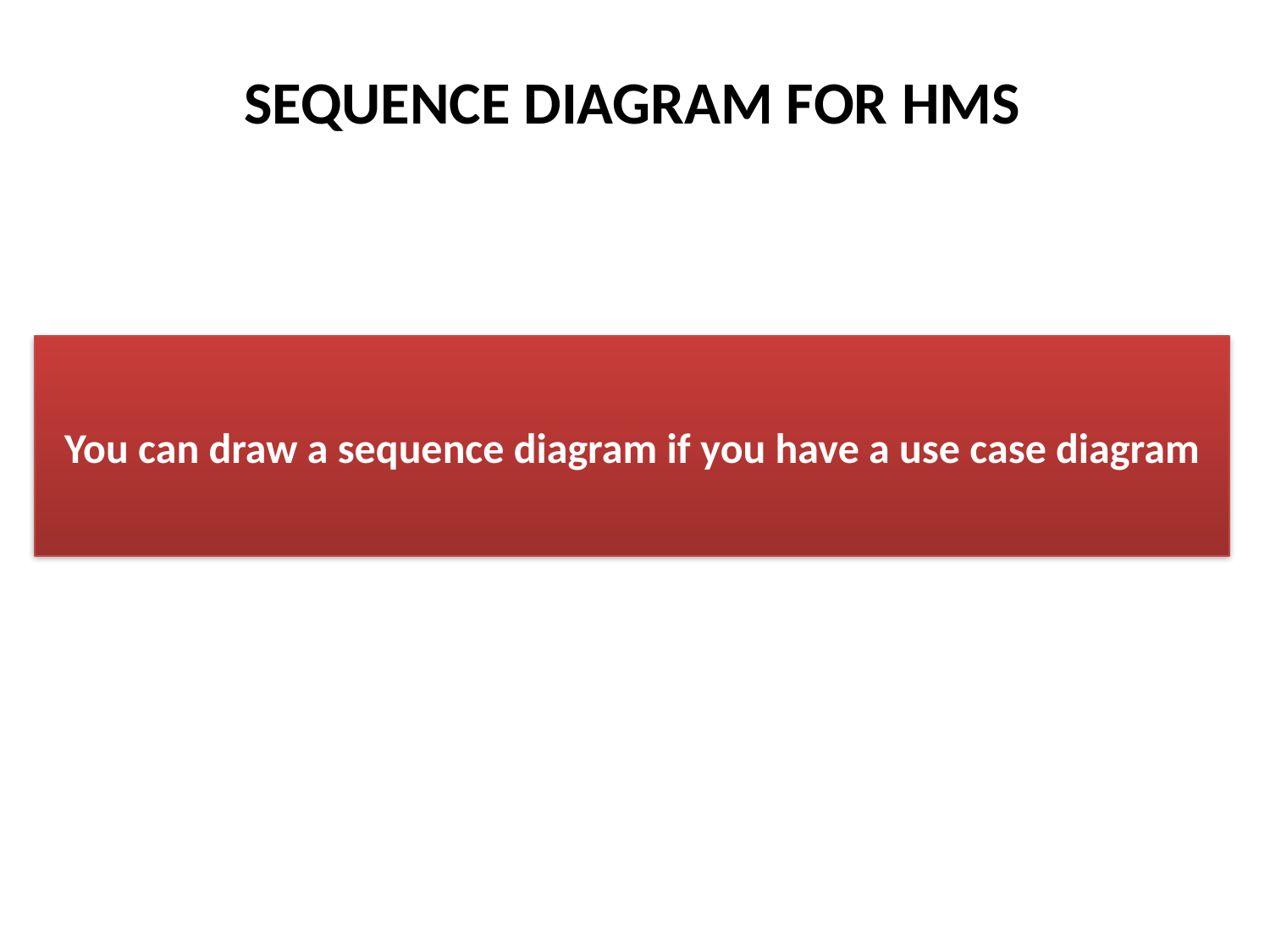

# SEQUENCE DIAGRAM FOR HMS
You can draw a sequence diagram if you have a use case diagram